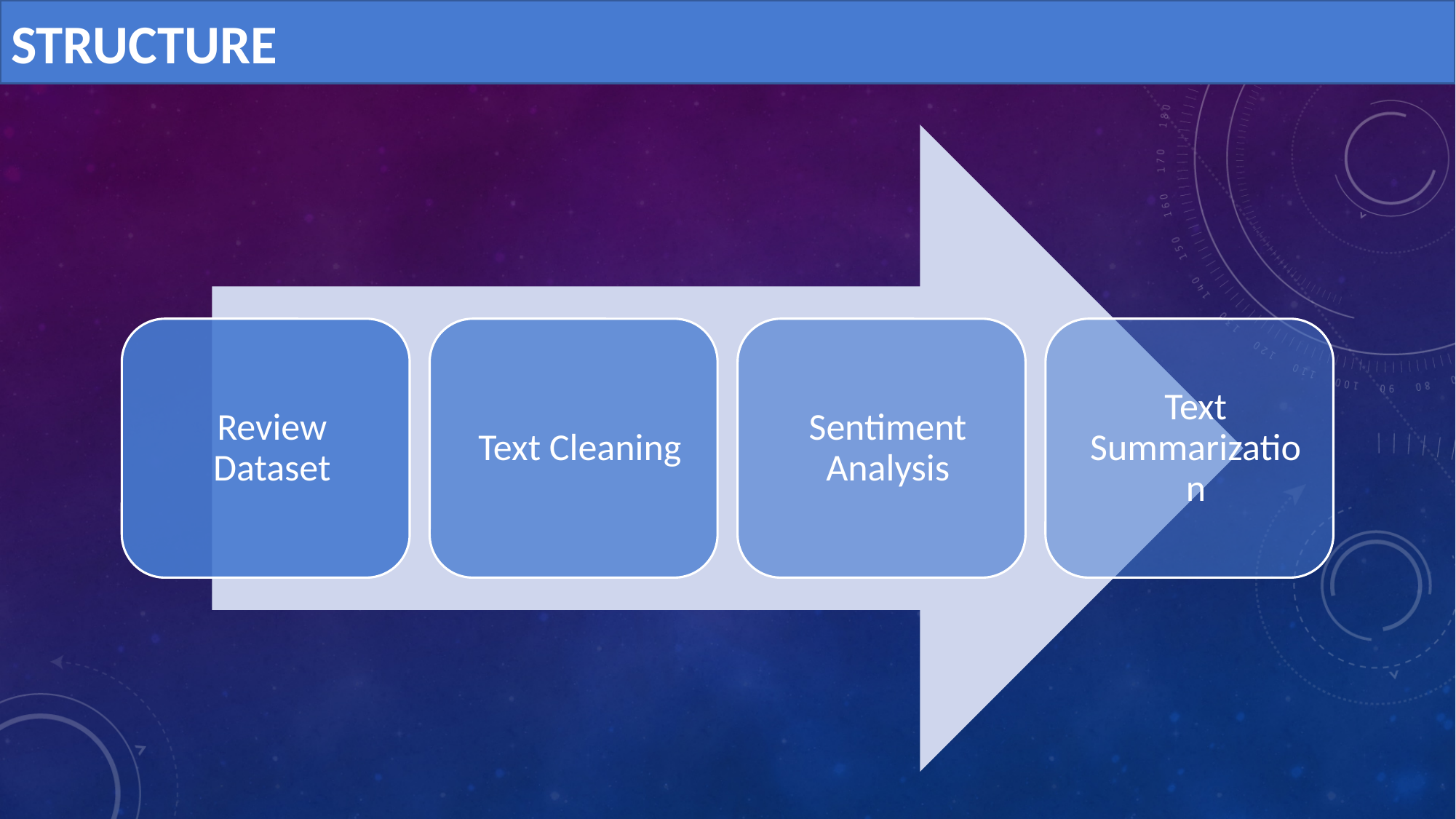

# Structure
Review Dataset
Text Cleaning
Sentiment Analysis
Text Summarization